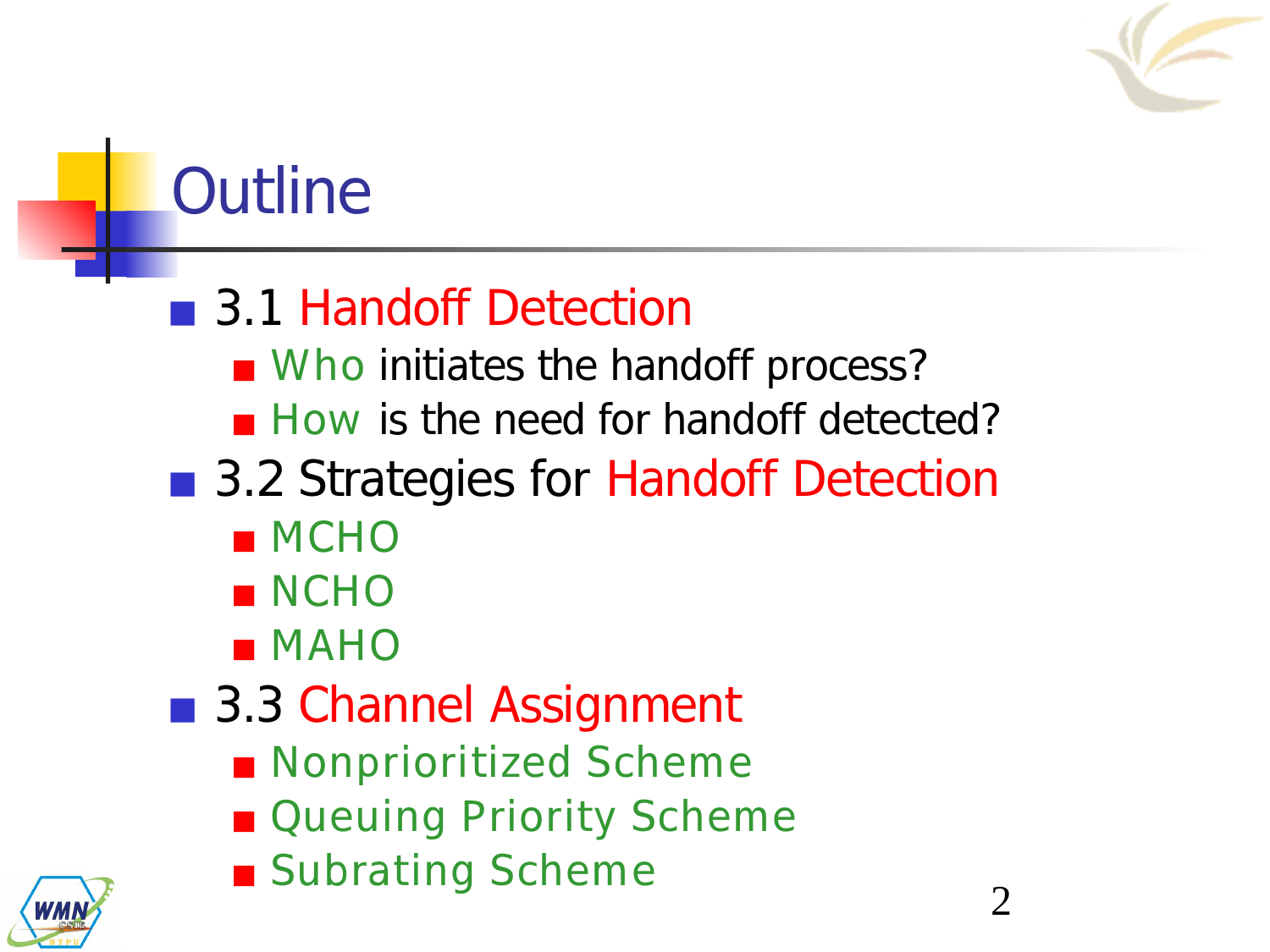

# Outline
3.1 Handoff Detection
Who initiates the handoff process?
How is the need for handoff detected?
3.2 Strategies for Handoff Detection
MCHO
NCHO
MAHO
3.3 Channel Assignment
Nonprioritized Scheme
Queuing Priority Scheme
Subrating Scheme

2